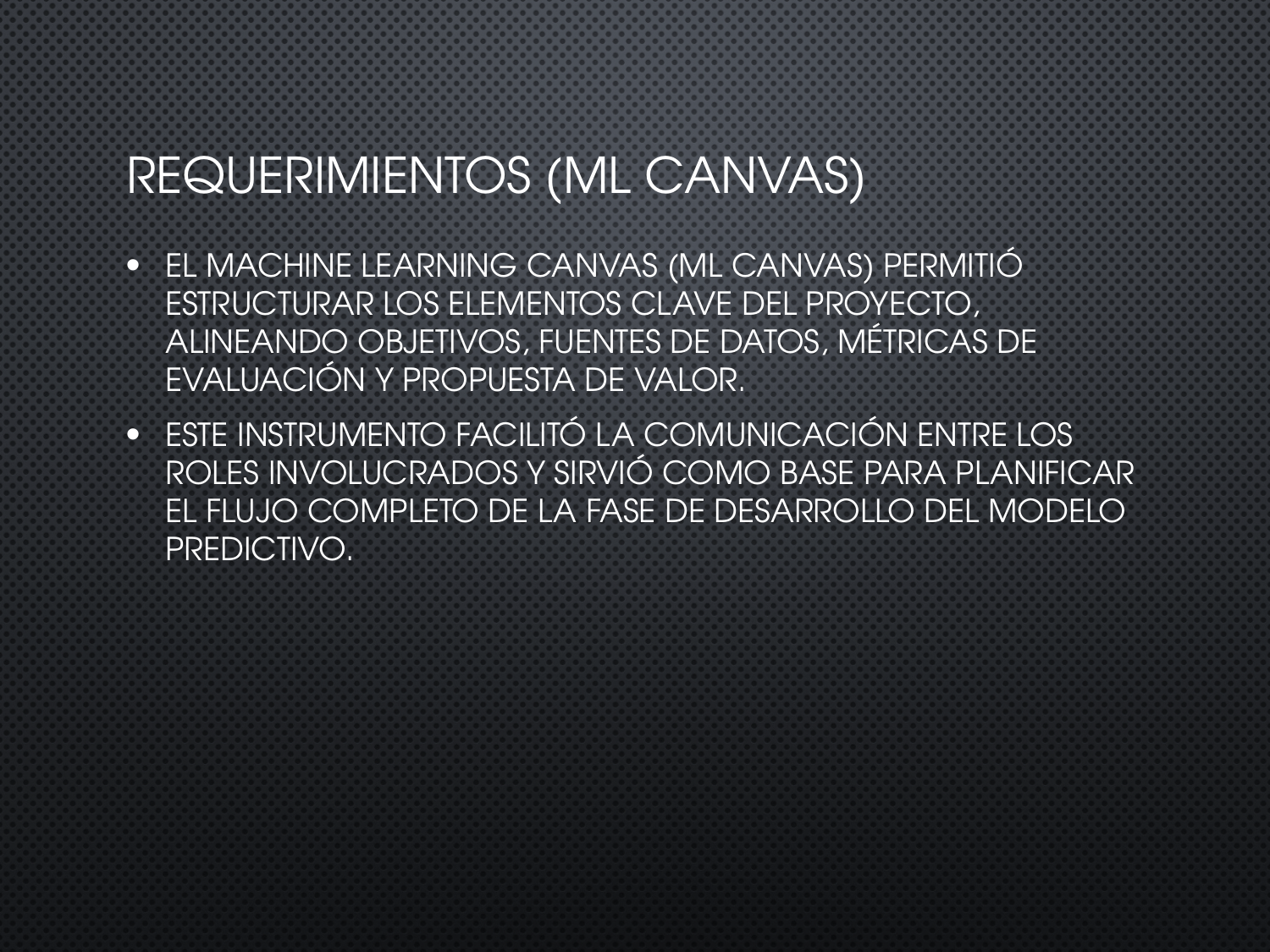

# Requerimientos (ML Canvas)
El Machine Learning Canvas (ML Canvas) permitió estructurar los elementos clave del proyecto, alineando objetivos, fuentes de datos, métricas de evaluación y propuesta de valor.
Este instrumento facilitó la comunicación entre los roles involucrados y sirvió como base para planificar el flujo completo de la fase de desarrollo del modelo predictivo.